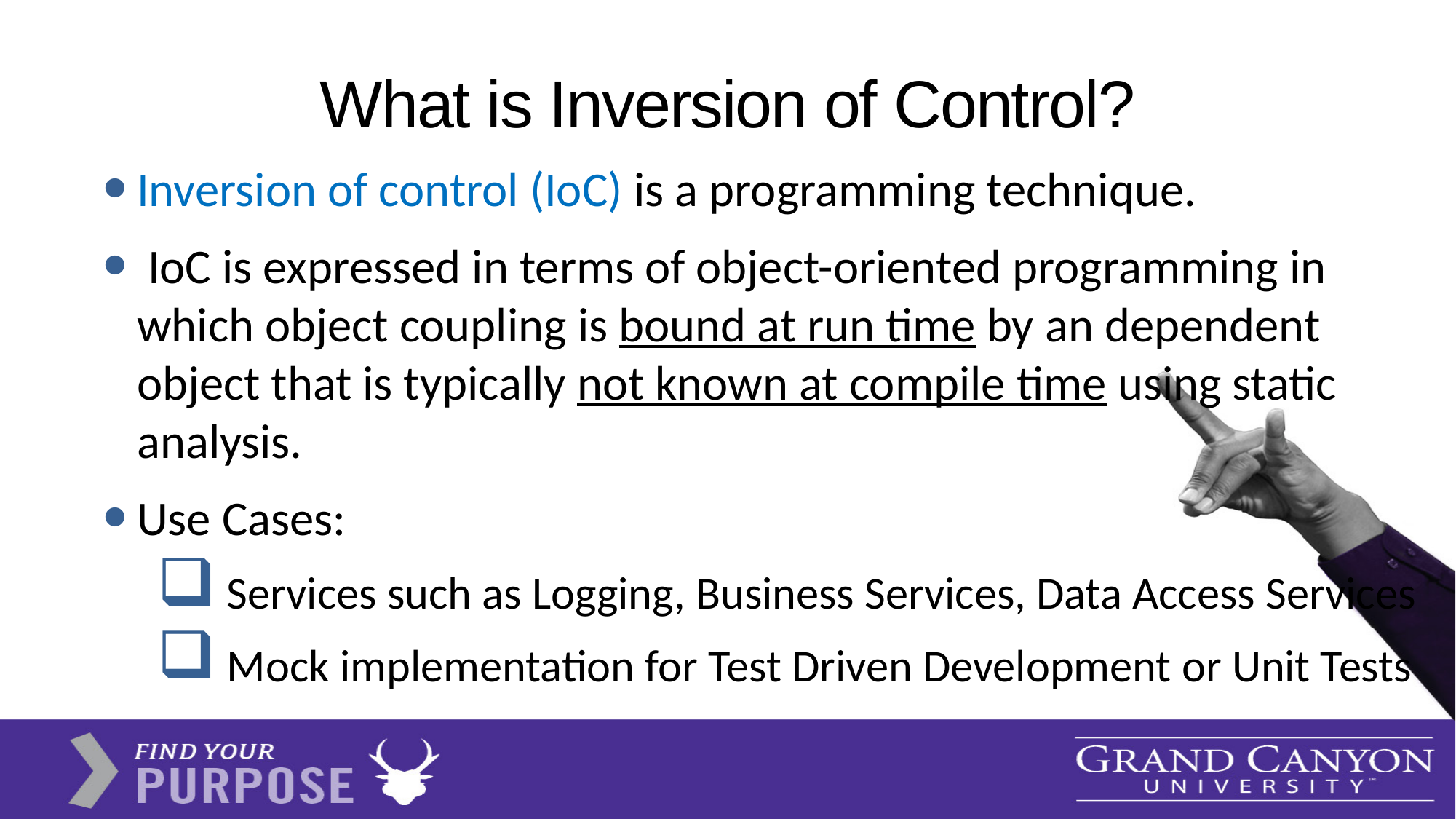

# What is Inversion of Control?
Inversion of control (IoC) is a programming technique.
 IoC is expressed in terms of object-oriented programming in which object coupling is bound at run time by an dependent object that is typically not known at compile time using static analysis.
Use Cases:
 Services such as Logging, Business Services, Data Access Services
 Mock implementation for Test Driven Development or Unit Tests